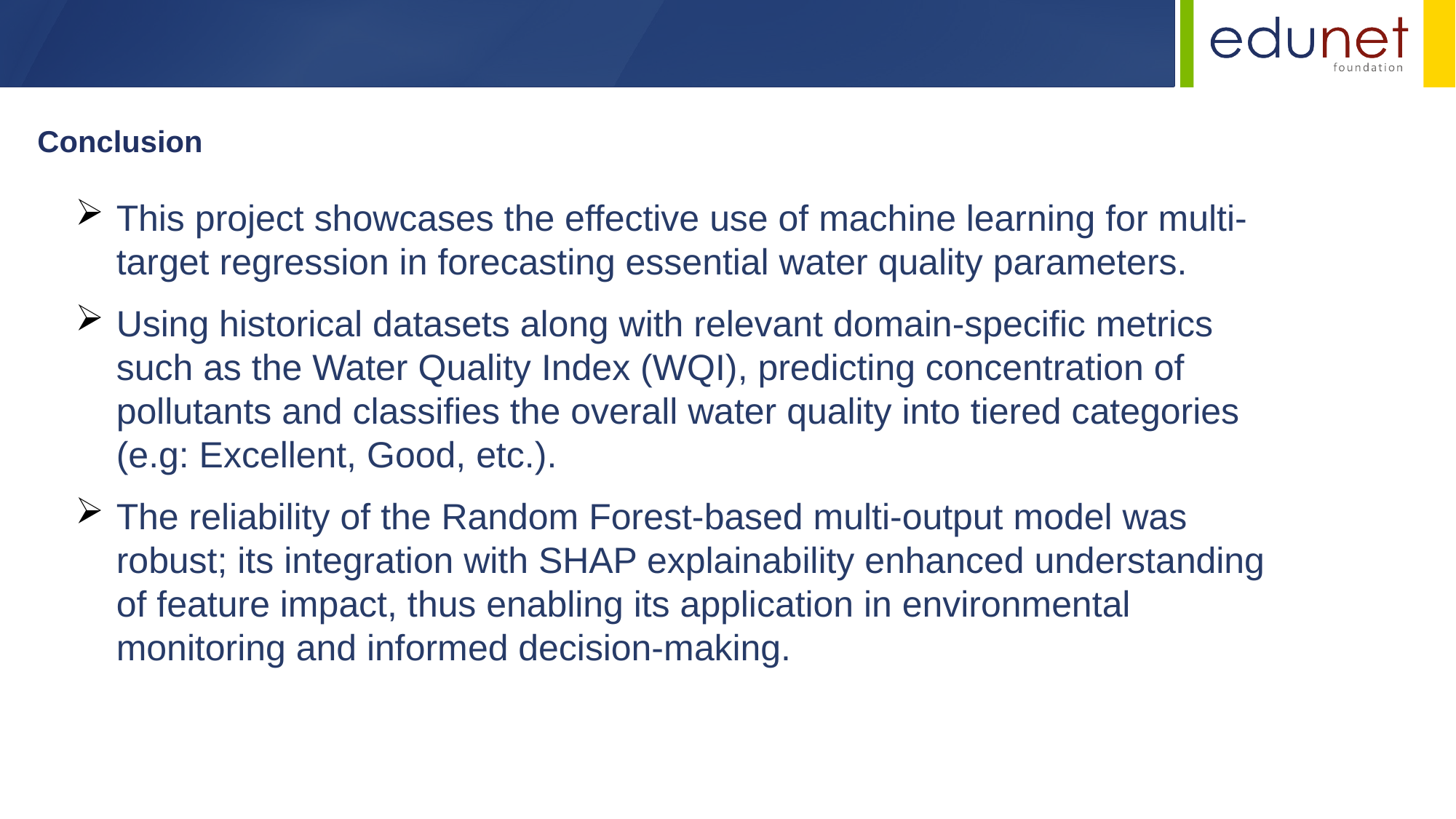

Conclusion
This project showcases the effective use of machine learning for multi-target regression in forecasting essential water quality parameters.
Using historical datasets along with relevant domain-specific metrics such as the Water Quality Index (WQI), predicting concentration of pollutants and classifies the overall water quality into tiered categories (e.g: Excellent, Good, etc.).
The reliability of the Random Forest-based multi-output model was robust; its integration with SHAP explainability enhanced understanding of feature impact, thus enabling its application in environmental monitoring and informed decision-making.